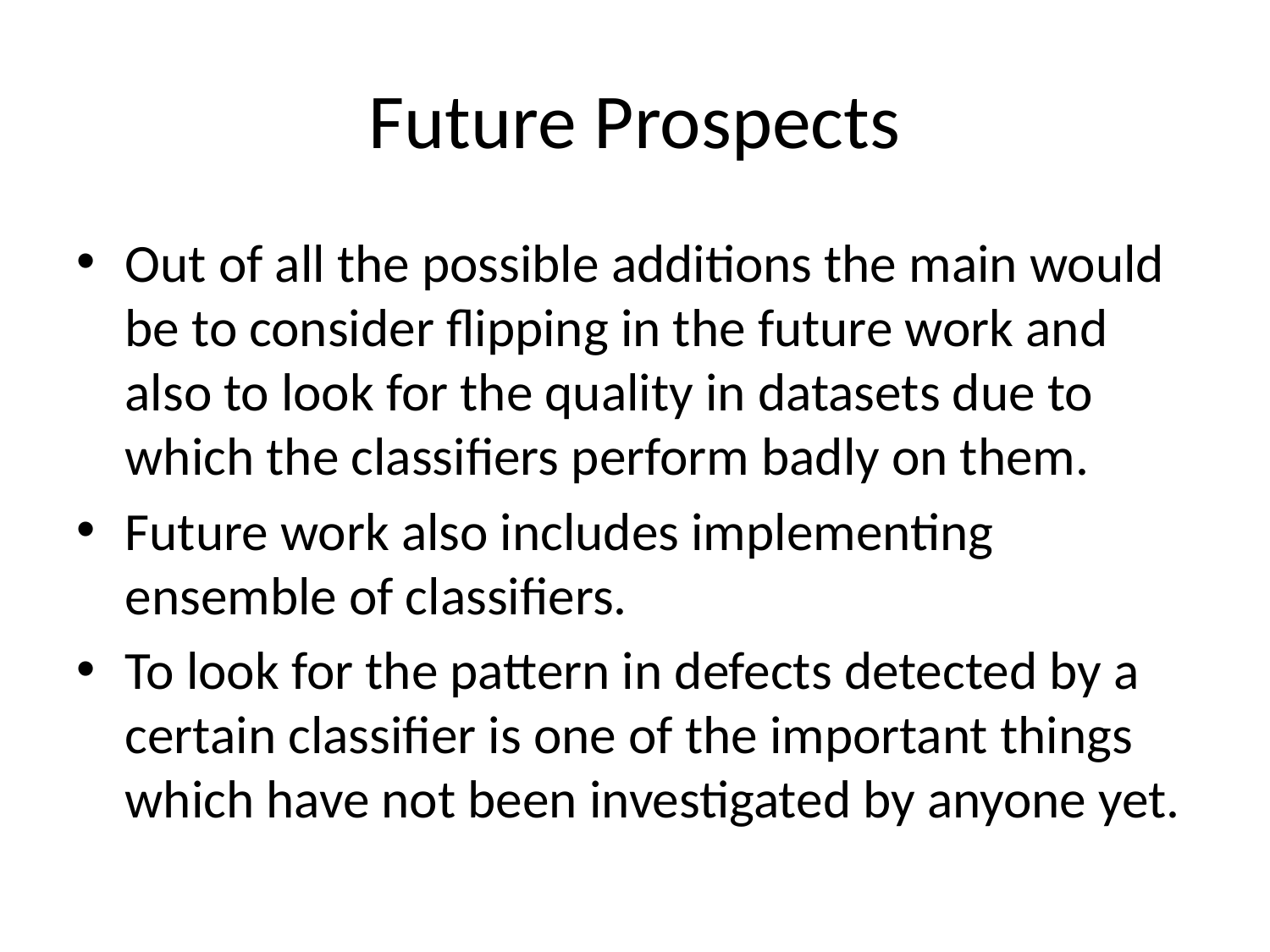

# Future Prospects
Out of all the possible additions the main would be to consider flipping in the future work and also to look for the quality in datasets due to which the classifiers perform badly on them.
Future work also includes implementing ensemble of classifiers.
To look for the pattern in defects detected by a certain classifier is one of the important things which have not been investigated by anyone yet.